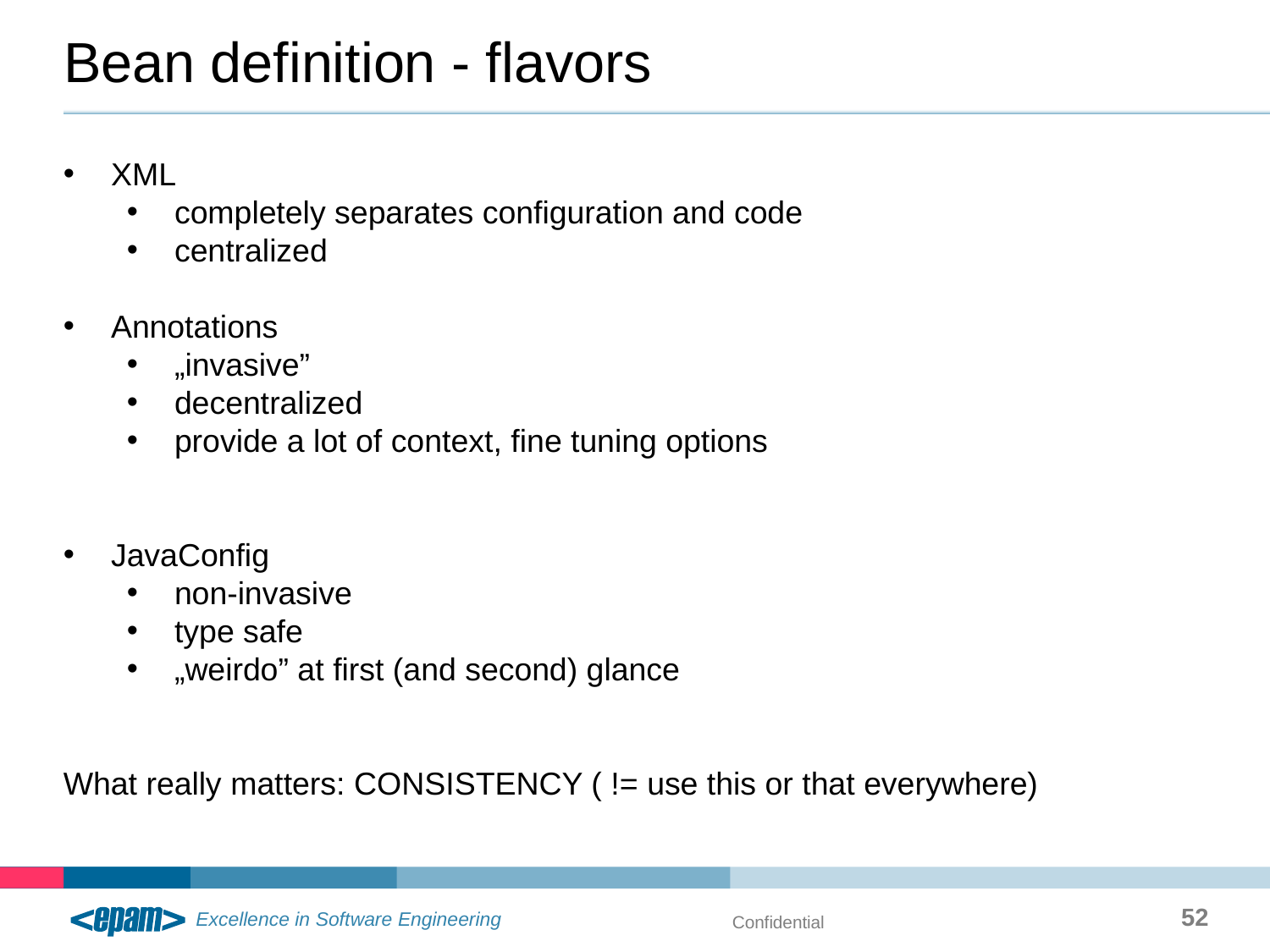

# Bean definition - flavors

XML
completely separates configuration and code
centralized

Annotations
„invasive”
decentralized
provide a lot of context, fine tuning options

JavaConfig
non-invasive
type safe
„weirdo” at first (and second) glance

What really matters: CONSISTENCY ( != use this or that everywhere)
52
Confidential